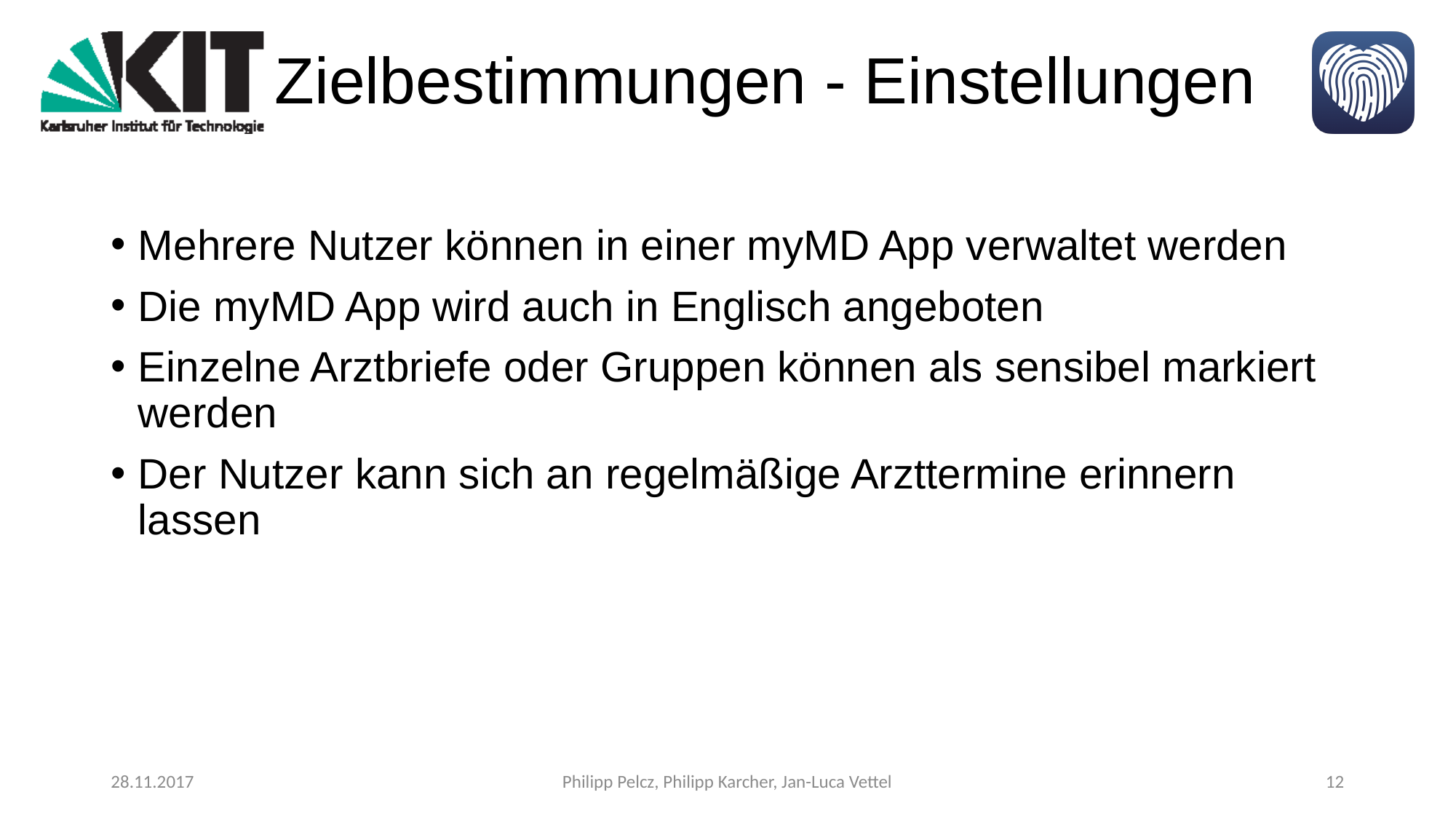

# Zielbestimmungen - Einstellungen
Mehrere Nutzer können in einer myMD App verwaltet werden
Die myMD App wird auch in Englisch angeboten
Einzelne Arztbriefe oder Gruppen können als sensibel markiert werden
Der Nutzer kann sich an regelmäßige Arzttermine erinnern lassen
28.11.2017
Philipp Pelcz, Philipp Karcher, Jan-Luca Vettel
12